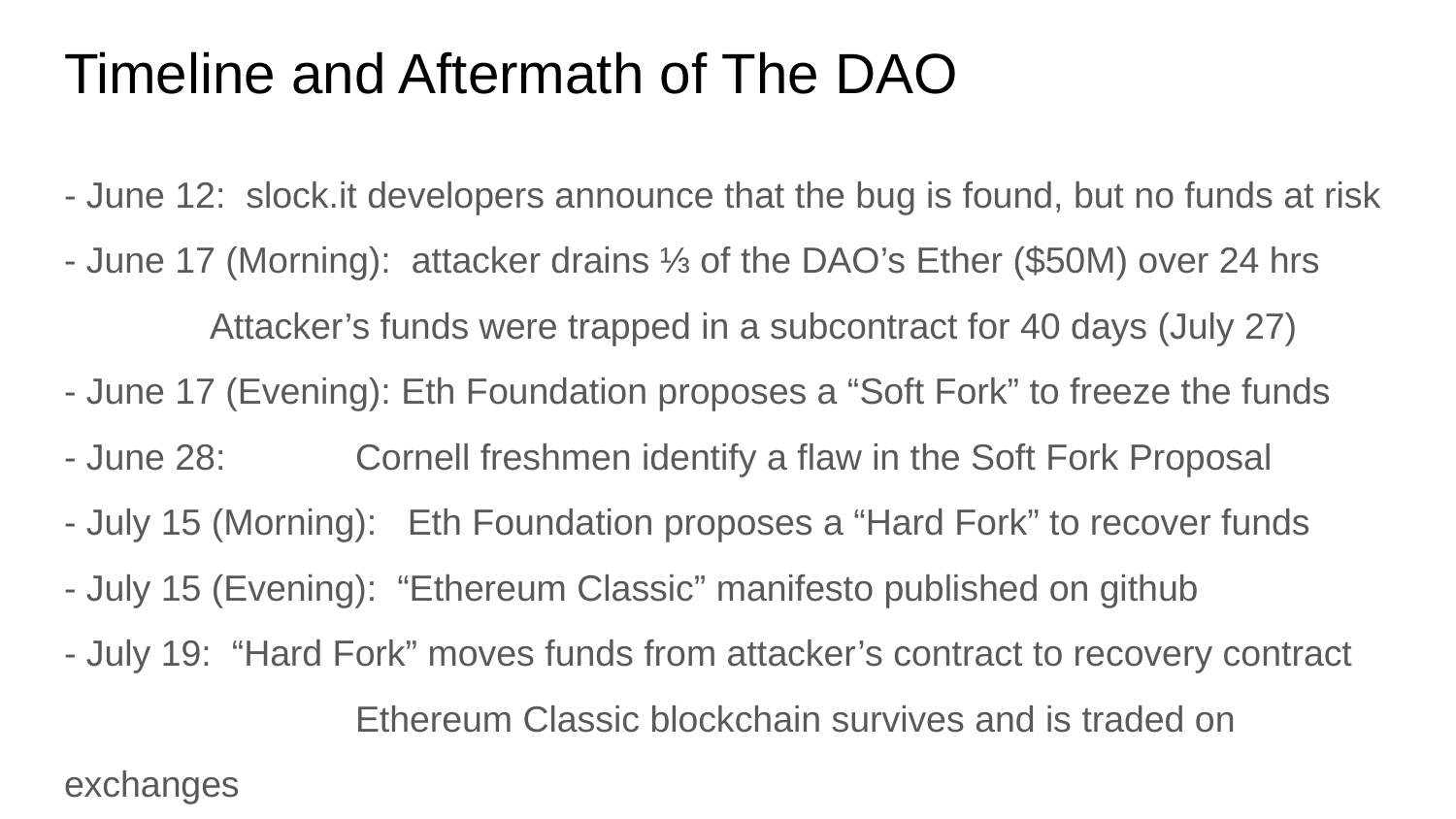

# Timeline and Aftermath of The DAO
- June 12:  slock.it developers announce that the bug is found, but no funds at risk
- June 17 (Morning):  attacker drains ⅓ of the DAO’s Ether ($50M) over 24 hrs
Attacker’s funds were trapped in a subcontract for 40 days (July 27)
- June 17 (Evening): Eth Foundation proposes a “Soft Fork” to freeze the funds
- June 28:	Cornell freshmen identify a flaw in the Soft Fork Proposal
- July 15 (Morning):   Eth Foundation proposes a “Hard Fork” to recover funds
- July 15 (Evening):  “Ethereum Classic” manifesto published on github
- July 19:  “Hard Fork” moves funds from attacker’s contract to recovery contract
		Ethereum Classic blockchain survives and is traded on exchanges
Both Ethereum and Ethereum Classic are both around, reached new peaks